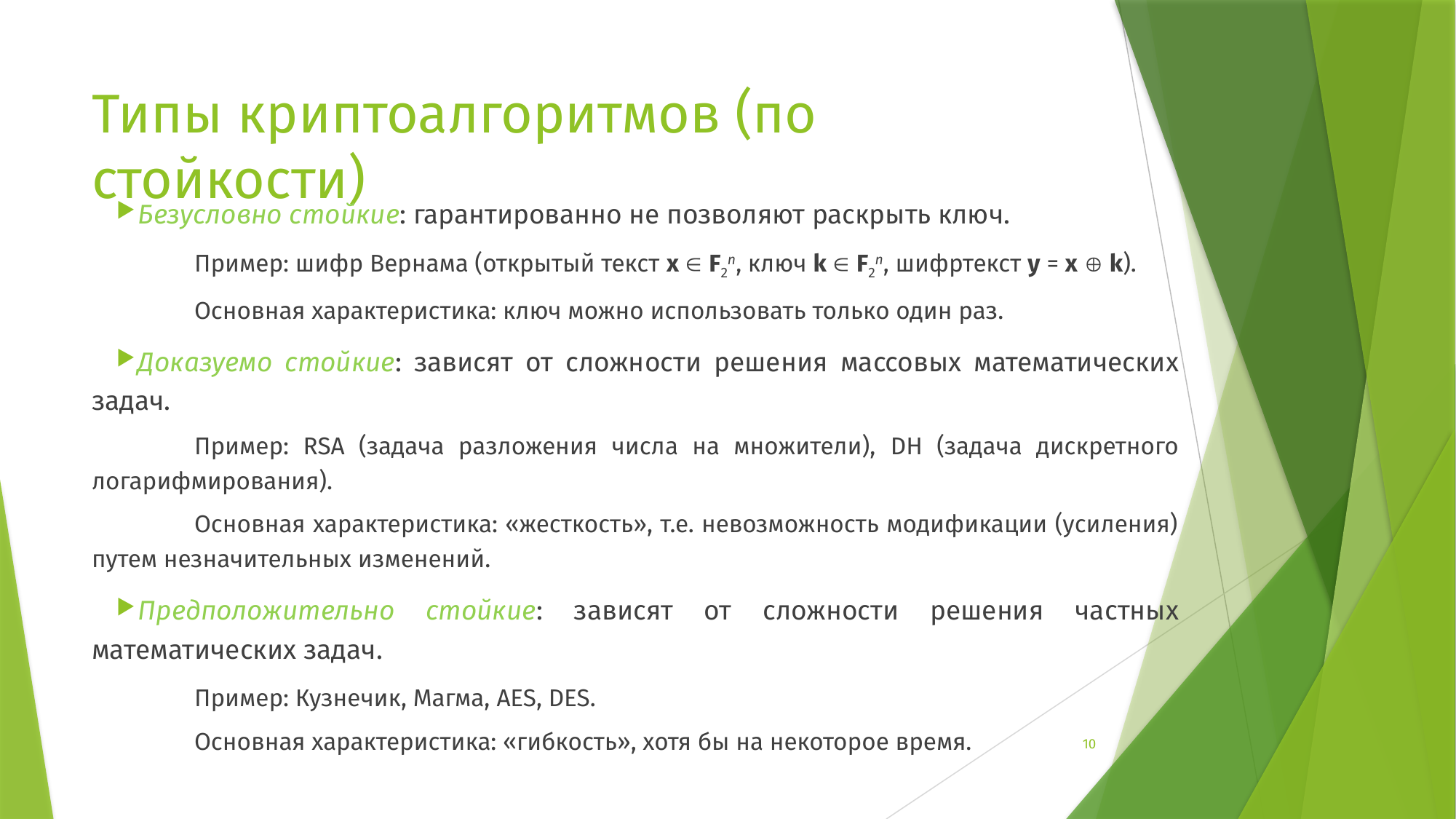

# Типы криптоалгоритмов (по стойкости)
Безусловно стойкие: гарантированно не позволяют раскрыть ключ.
	Пример: шифр Вернама (открытый текст x ∈ F2n, ключ k ∈ F2n, шифртекст y = x ⊕ k).
	Основная характеристика: ключ можно использовать только один раз.
Доказуемо стойкие: зависят от сложности решения массовых математических задач.
	Пример: RSA (задача разложения числа на множители), DH (задача дискретного логарифмирования).
	Основная характеристика: «жесткость», т.е. невозможность модификации (усиления) путем незначительных изменений.
Предположительно стойкие: зависят от сложности решения частных математических задач.
	Пример: Кузнечик, Магма, AES, DES.
	Основная характеристика: «гибкость», хотя бы на некоторое время.

10